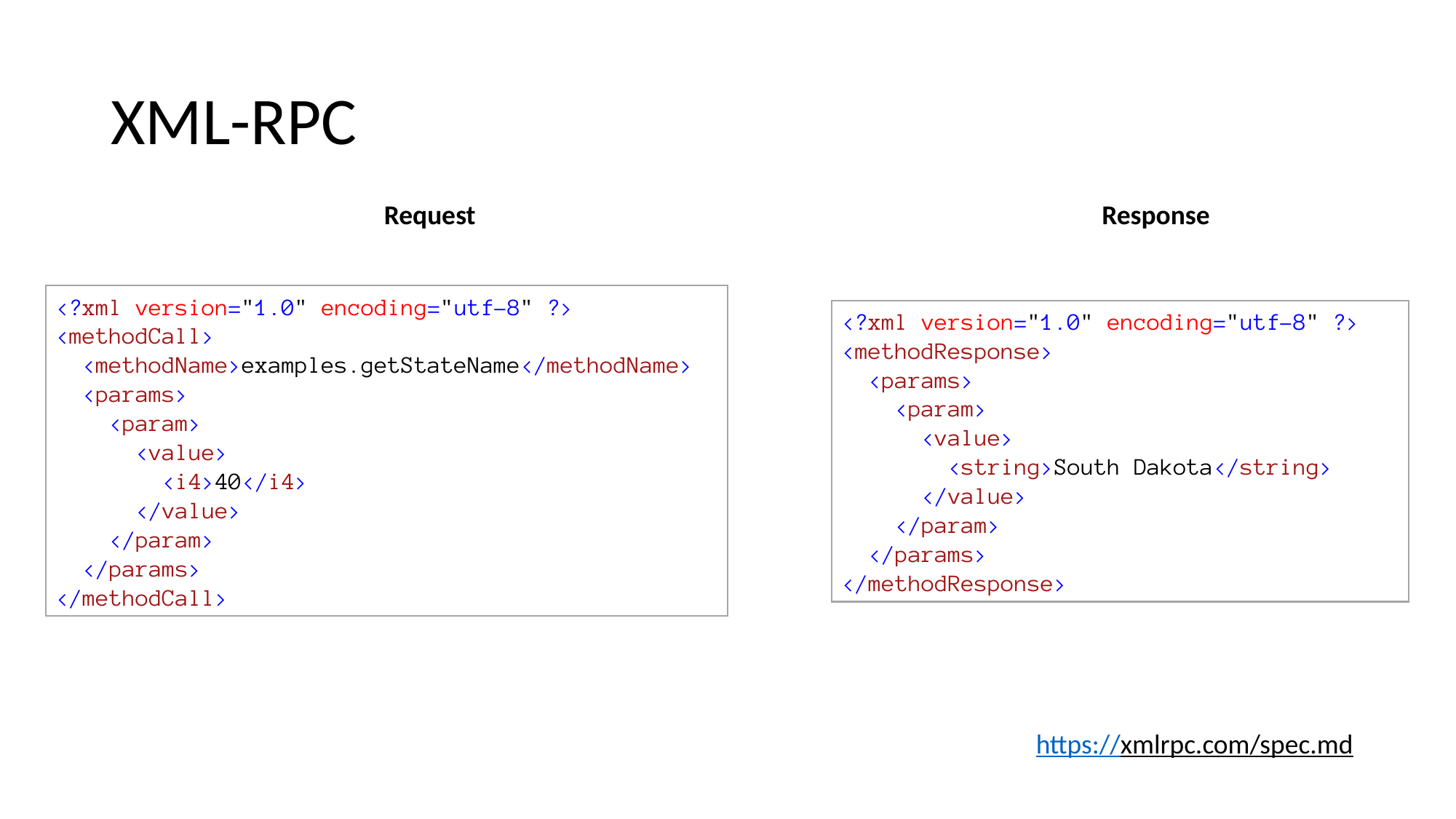

# XML-RPC
Request
Response
<?xml version="1.0" encoding="utf-8" ?>
<methodCall>
  <methodName>examples.getStateName</methodName>
  <params>
    <param>
      <value>
        <i4>40</i4>
      </value>
    </param>
  </params>
</methodCall>
<?xml version="1.0" encoding="utf-8" ?>
<methodResponse>
  <params>
    <param>
      <value>
        <string>South Dakota</string>
      </value>
    </param>
  </params>
</methodResponse>
https://xmlrpc.com/spec.md